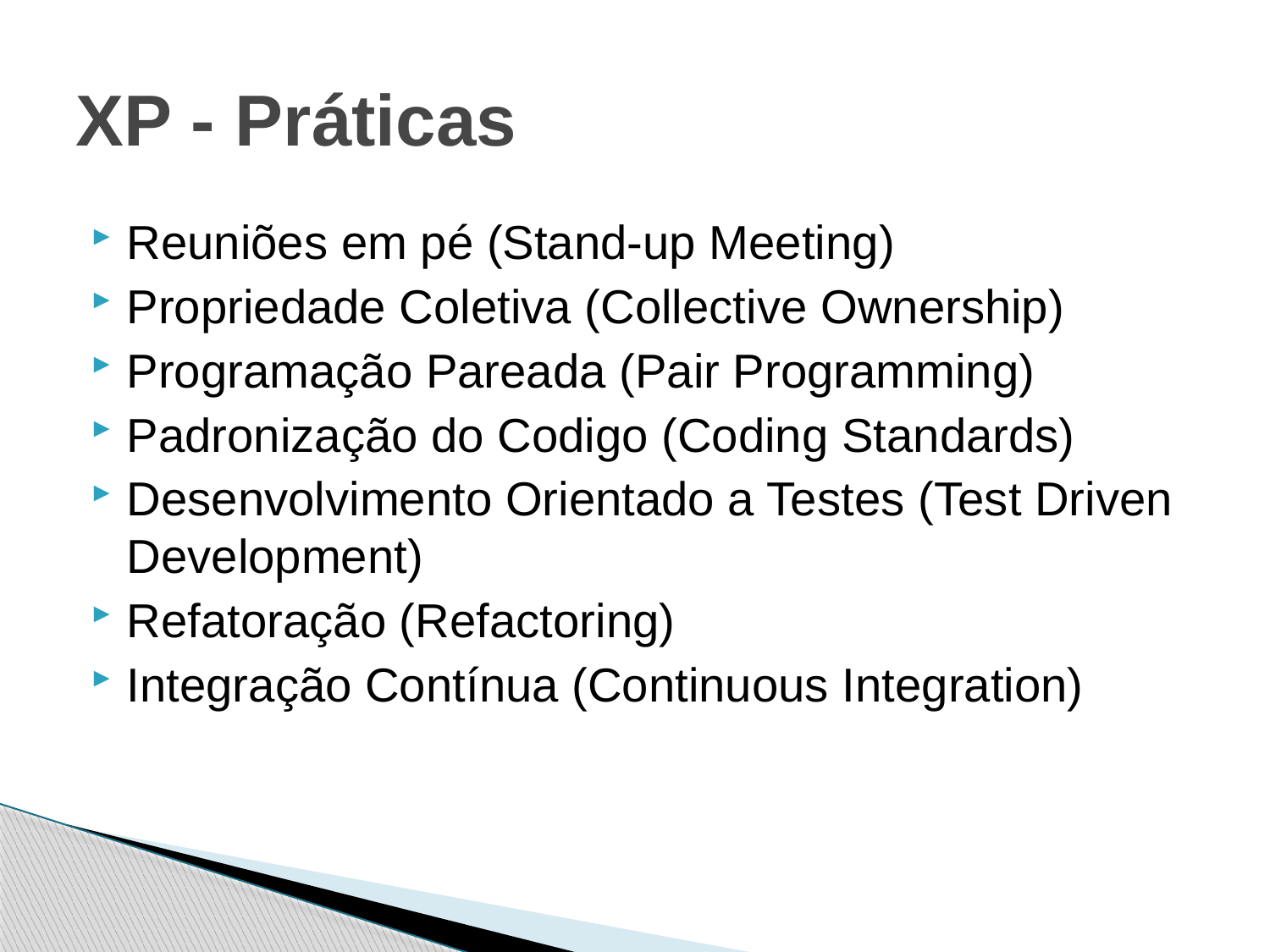

# XP - Práticas
Reuniões em pé (Stand-up Meeting)
Propriedade Coletiva (Collective Ownership)
Programação Pareada (Pair Programming)
Padronização do Codigo (Coding Standards)
Desenvolvimento Orientado a Testes (Test Driven Development)
Refatoração (Refactoring)
Integração Contínua (Continuous Integration)